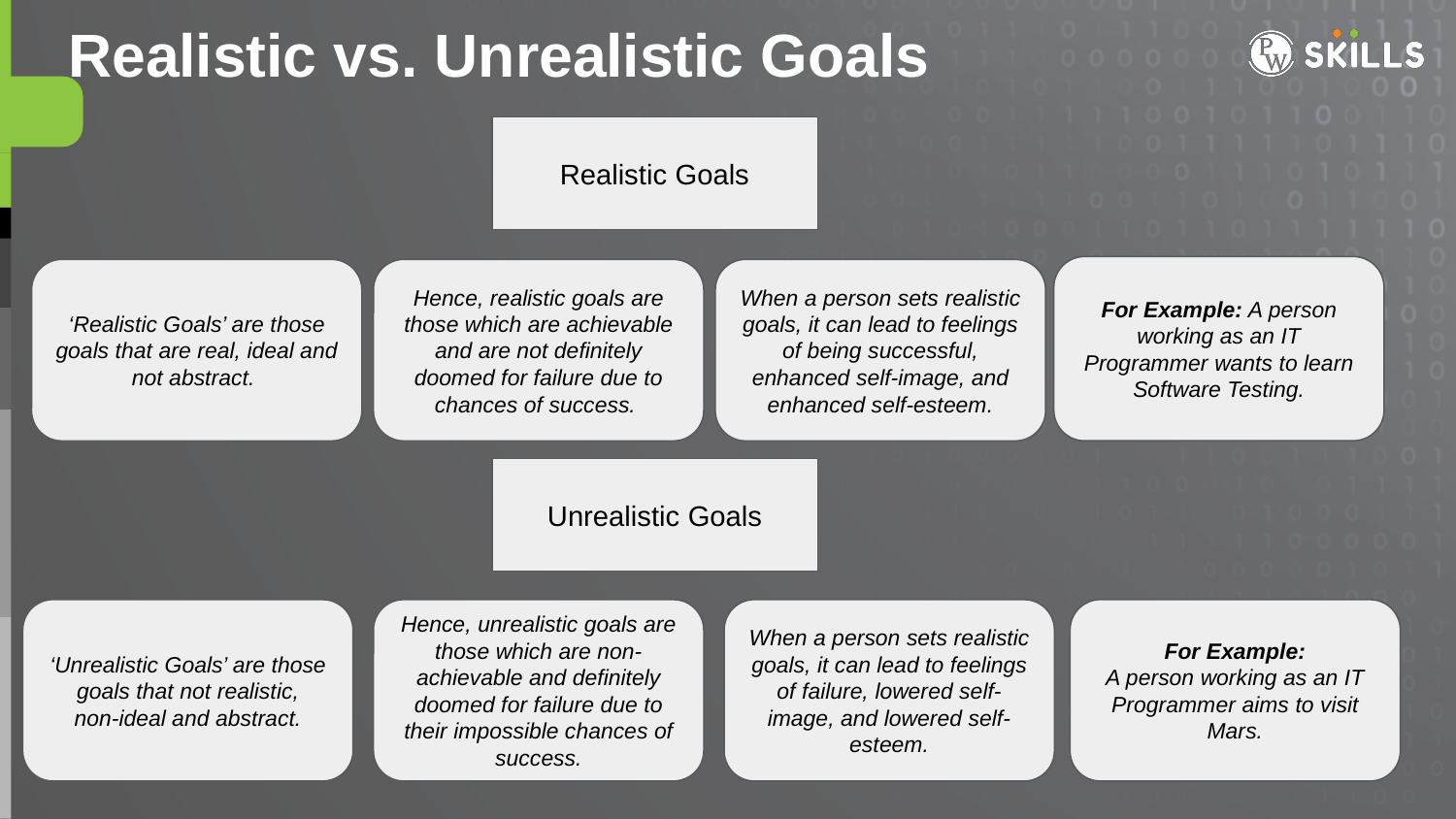

Realistic vs. Unrealistic Goals
Realistic Goals
For Example: A person working as an IT Programmer wants to learn Software Testing.
‘Realistic Goals’ are those goals that are real, ideal and not abstract.
Hence, realistic goals are those which are achievable and are not definitely doomed for failure due to chances of success.
When a person sets realistic goals, it can lead to feelings of being successful, enhanced self-image, and enhanced self-esteem.
Unrealistic Goals

‘Unrealistic Goals’ are those goals that not realistic,
non-ideal and abstract.
Hence, unrealistic goals are those which are non-achievable and definitely doomed for failure due to their impossible chances of success.
When a person sets realistic goals, it can lead to feelings of failure, lowered self-image, and lowered self-esteem.
For Example:
A person working as an IT Programmer aims to visit
Mars.